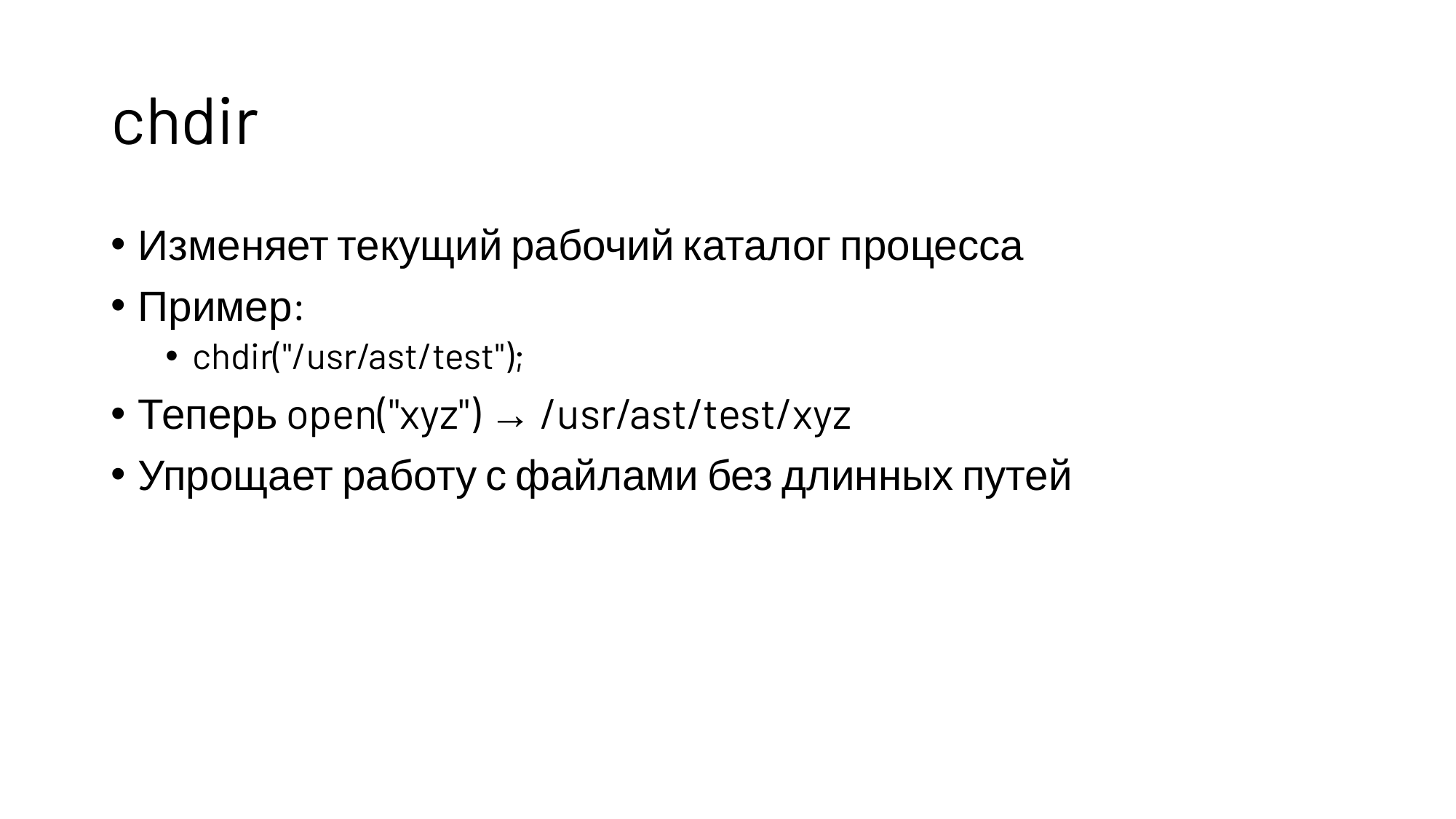

# chdir
Изменяет текущий рабочий каталог процесса
Пример:
chdir("/usr/ast/test");
Теперь open("xyz") → /usr/ast/test/xyz
Упрощает работу с файлами без длинных путей